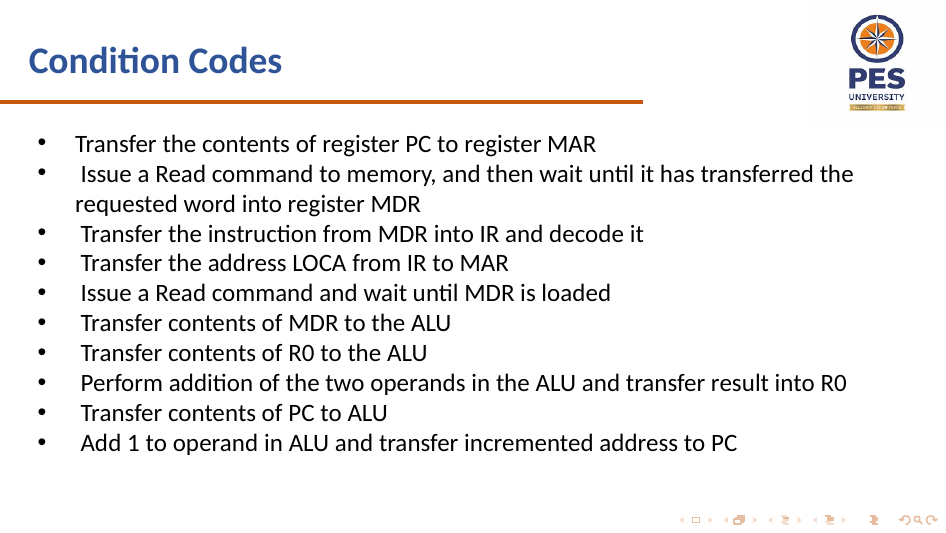

# Condition Codes

Transfer the contents of register PC to register MAR
 Issue a Read command to memory, and then wait until it has transferred the requested word into register MDR
 Transfer the instruction from MDR into IR and decode it
 Transfer the address LOCA from IR to MAR
 Issue a Read command and wait until MDR is loaded
 Transfer contents of MDR to the ALU
 Transfer contents of R0 to the ALU
 Perform addition of the two operands in the ALU and transfer result into R0
 Transfer contents of PC to ALU
 Add 1 to operand in ALU and transfer incremented address to PC